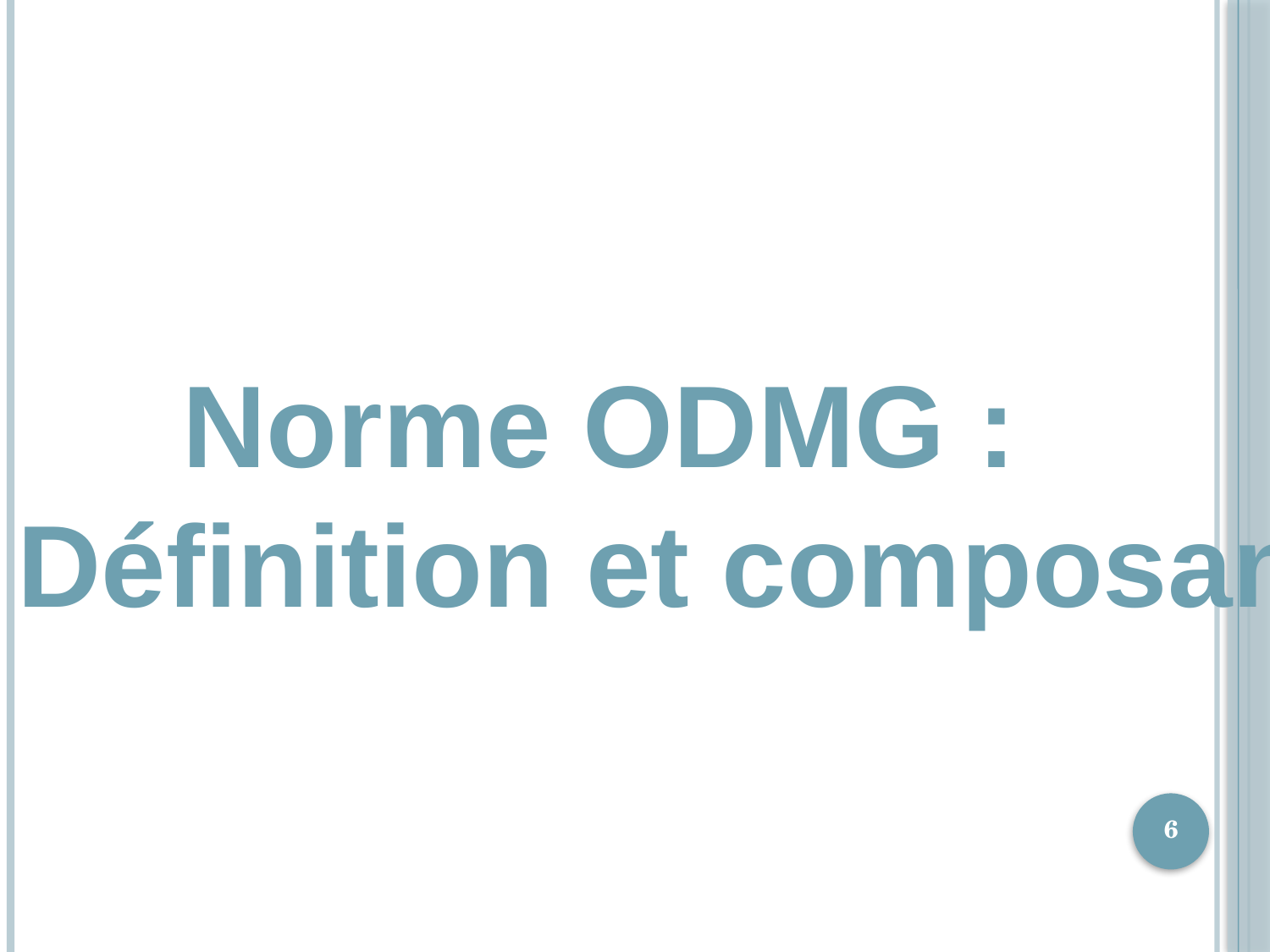

Norme ODMG :
    Définition et composant

6